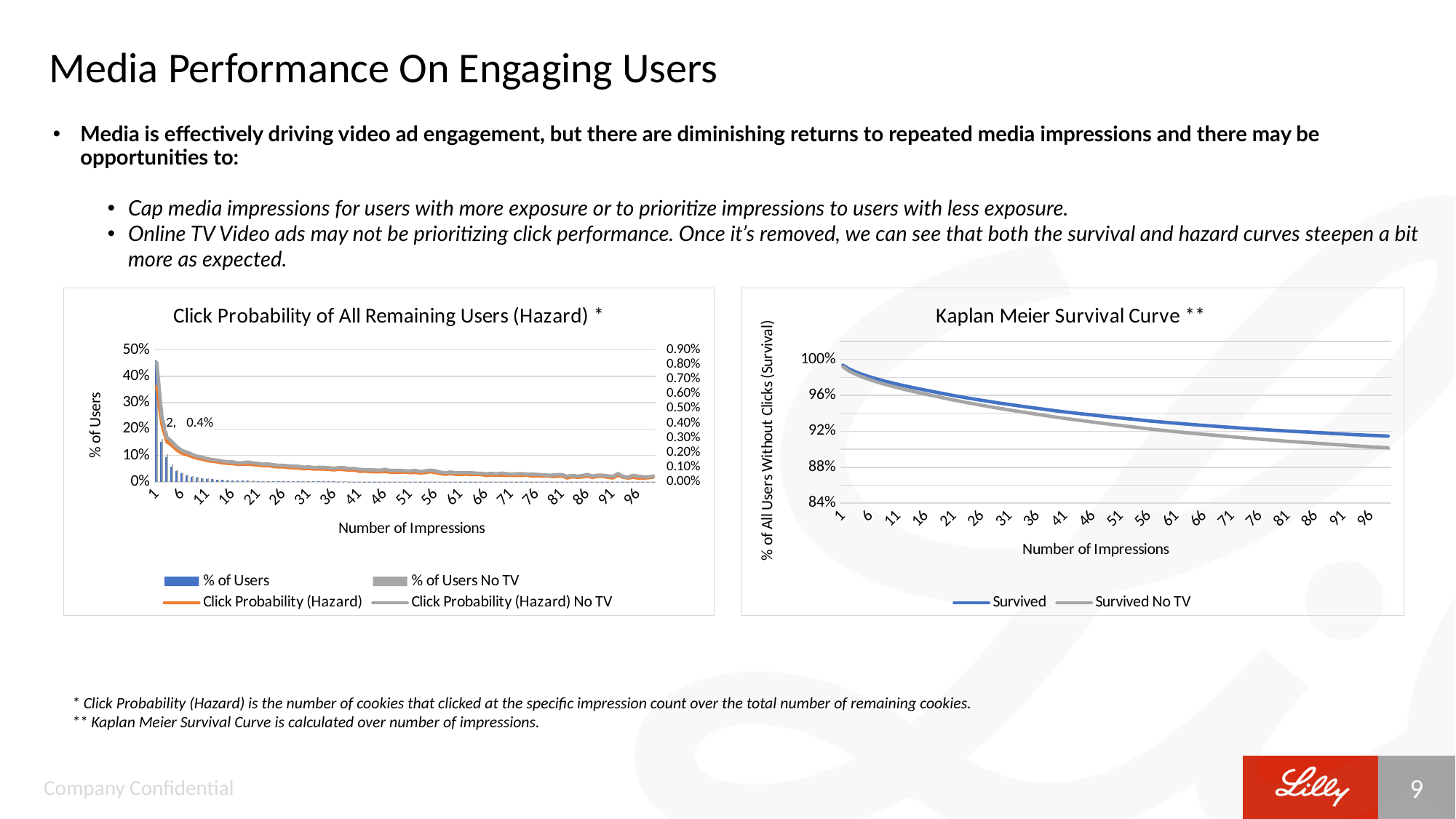

# Media Performance On Engaging Users
Media is effectively driving video ad engagement, but there are diminishing returns to repeated media impressions and there may be opportunities to:

Cap media impressions for users with more exposure or to prioritize impressions to users with less exposure.
Online TV Video ads may not be prioritizing click performance. Once it’s removed, we can see that both the survival and hazard curves steepen a bit more as expected.

### Chart: Click Probability of All Remaining Users (Hazard) *

| Category | % of Users | % of Users No TV | Click Probability (Hazard) | Click Probability (Hazard) No TV |
|---|---|---|---|---|

### Chart: Kaplan Meier Survival Curve **

| Category | Survived | Survived No TV |
|---|---|---|
* Click Probability (Hazard) is the number of cookies that clicked at the specific impression count over the total number of remaining cookies.
** Kaplan Meier Survival Curve is calculated over number of impressions.